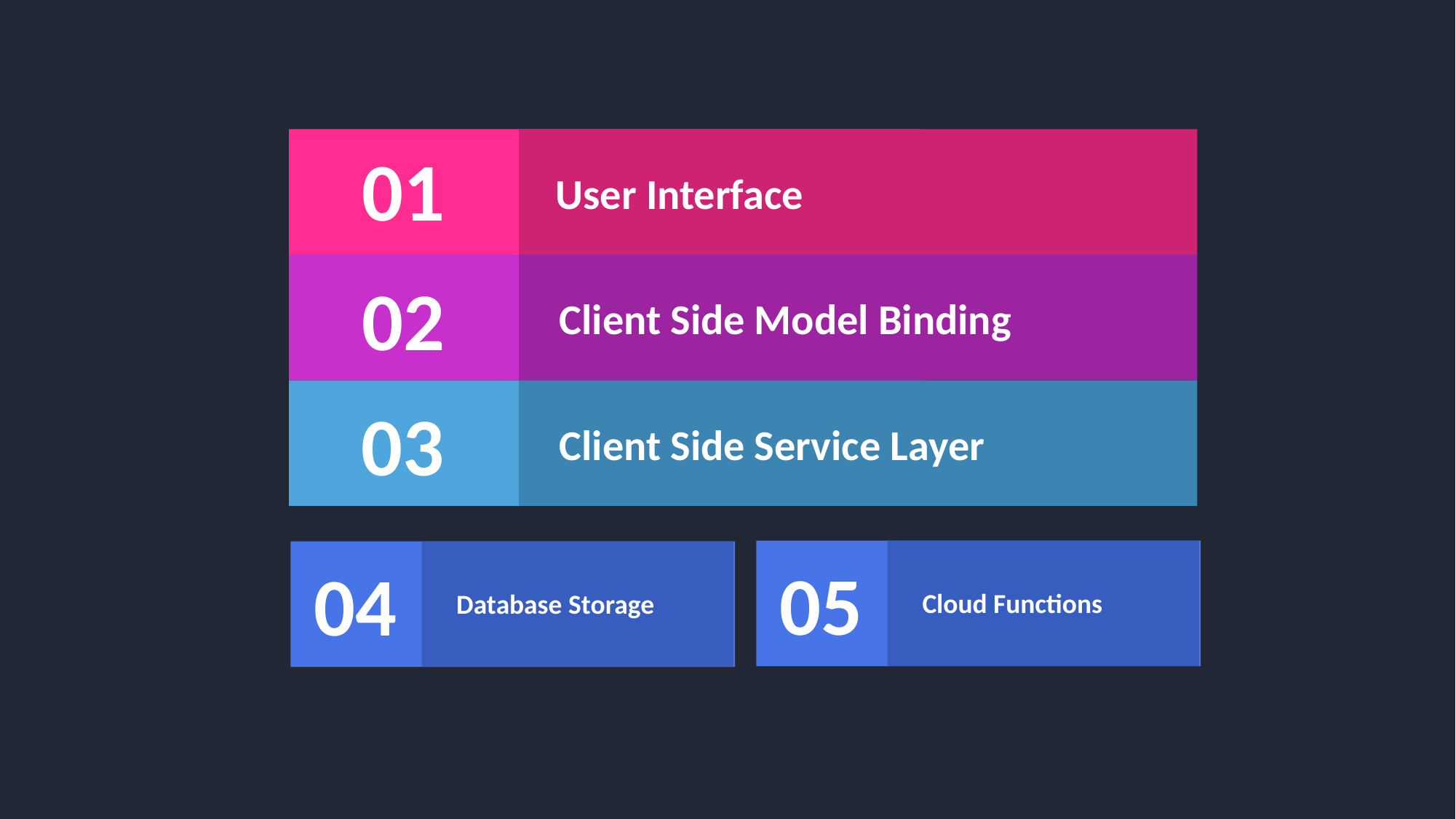

01
User Interface

02
Client Side Model Binding

03
Client Side Service Layer

05
04
Cloud Functions
Database Storage